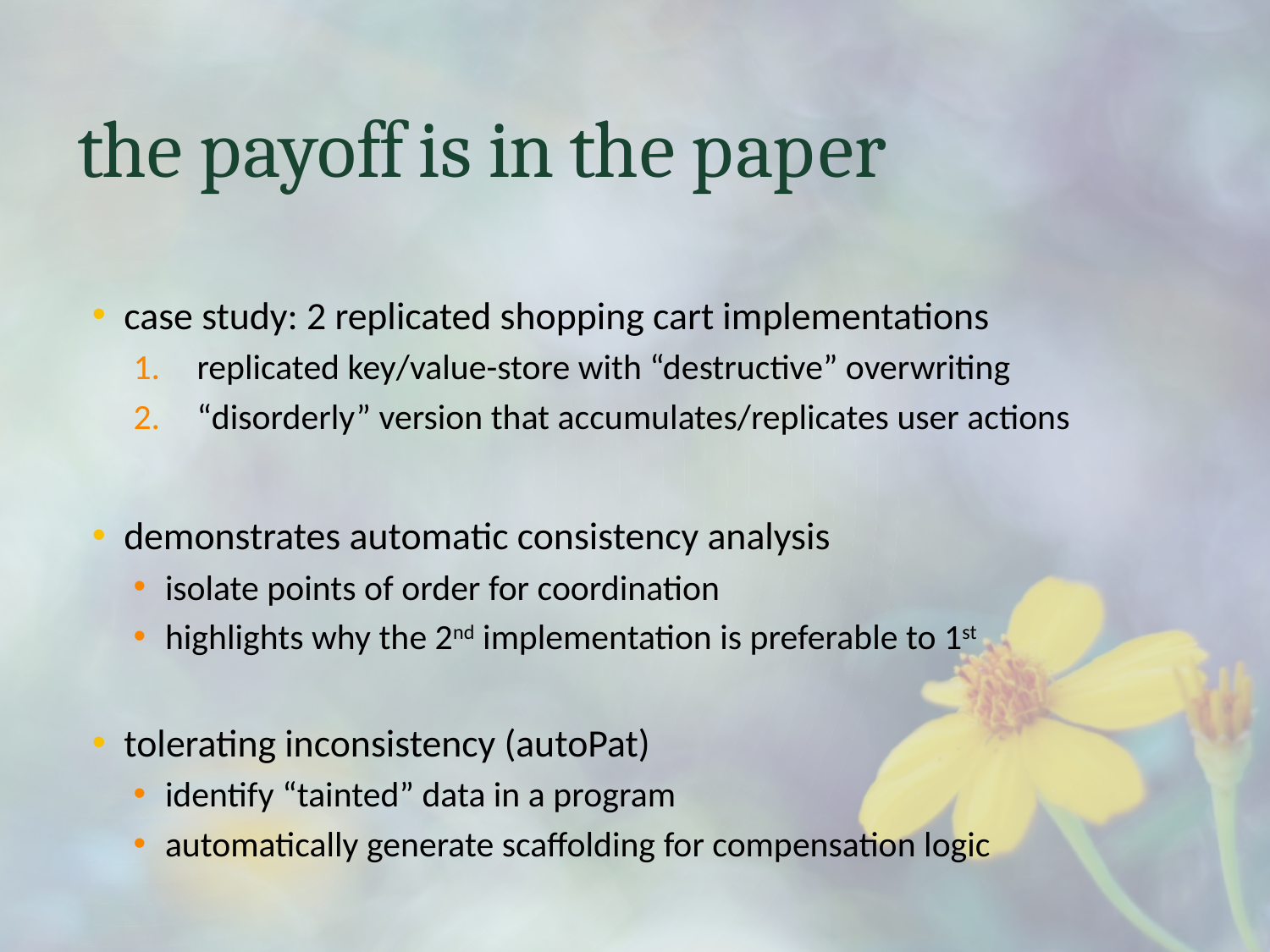

# the payoff is in the paper
case study: 2 replicated shopping cart implementations
replicated key/value-store with “destructive” overwriting
“disorderly” version that accumulates/replicates user actions

demonstrates automatic consistency analysis
isolate points of order for coordination
highlights why the 2nd implementation is preferable to 1st

tolerating inconsistency (autoPat)
identify “tainted” data in a program
automatically generate scaffolding for compensation logic